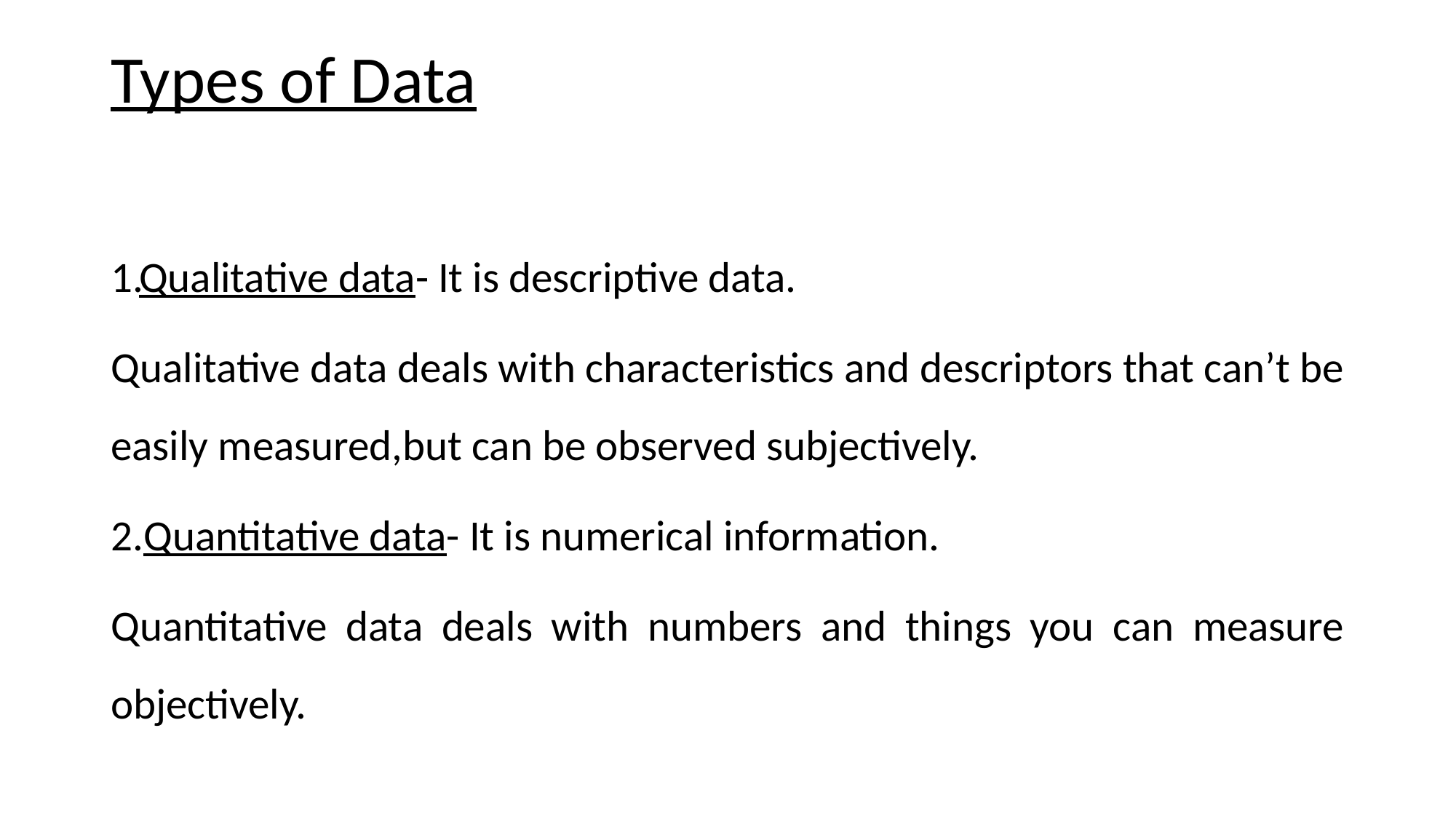

# Types of Data
Qualitative data- It is descriptive data.
Qualitative data deals with characteristics and descriptors that can’t be easily measured,but can be observed subjectively.
2.Quantitative data- It is numerical information.
Quantitative data deals with numbers and things you can measure objectively.